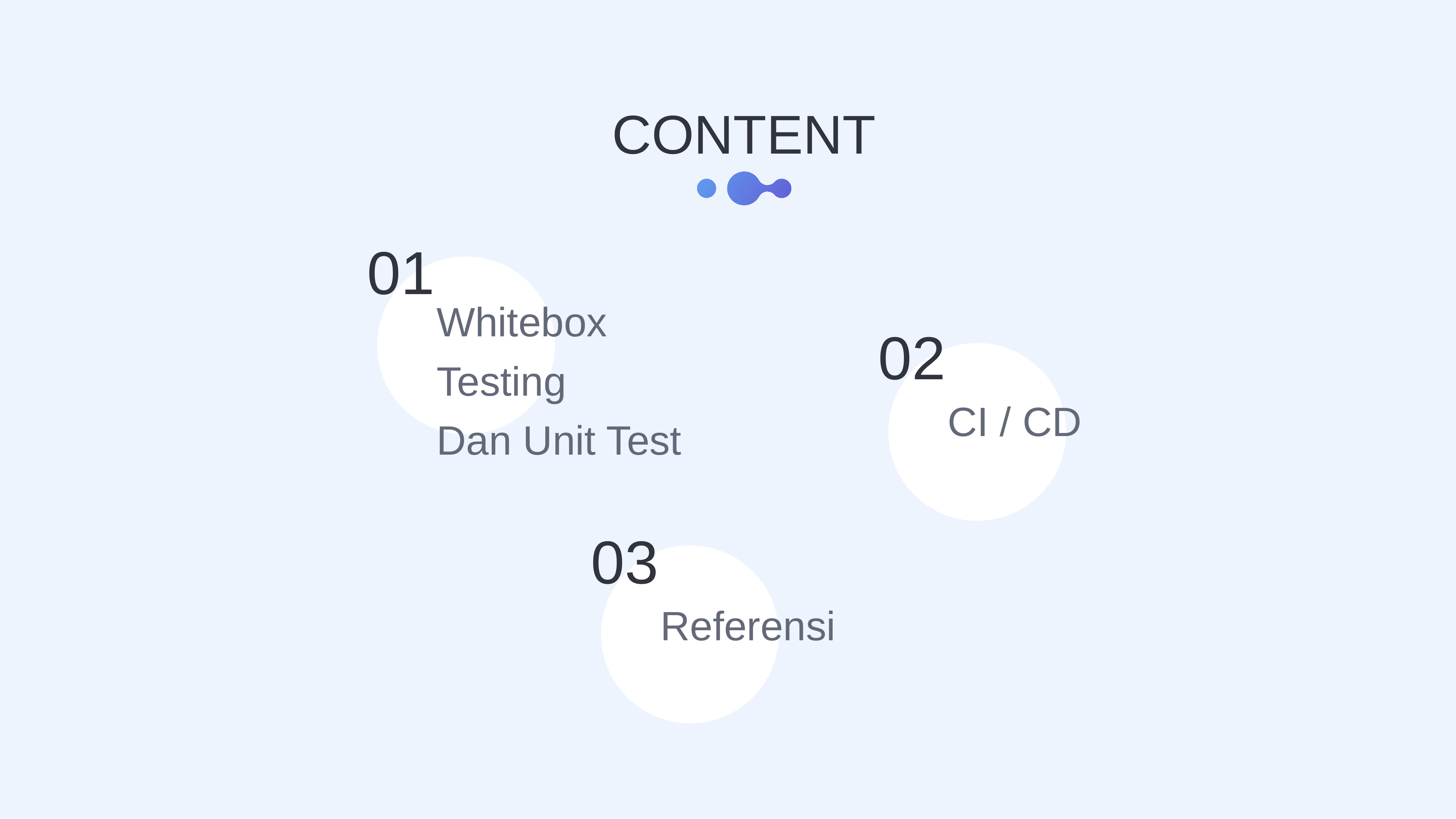

CONTENT

01

Whitebox Testing
Dan Unit Test
02

CI / CD
03

Referensi